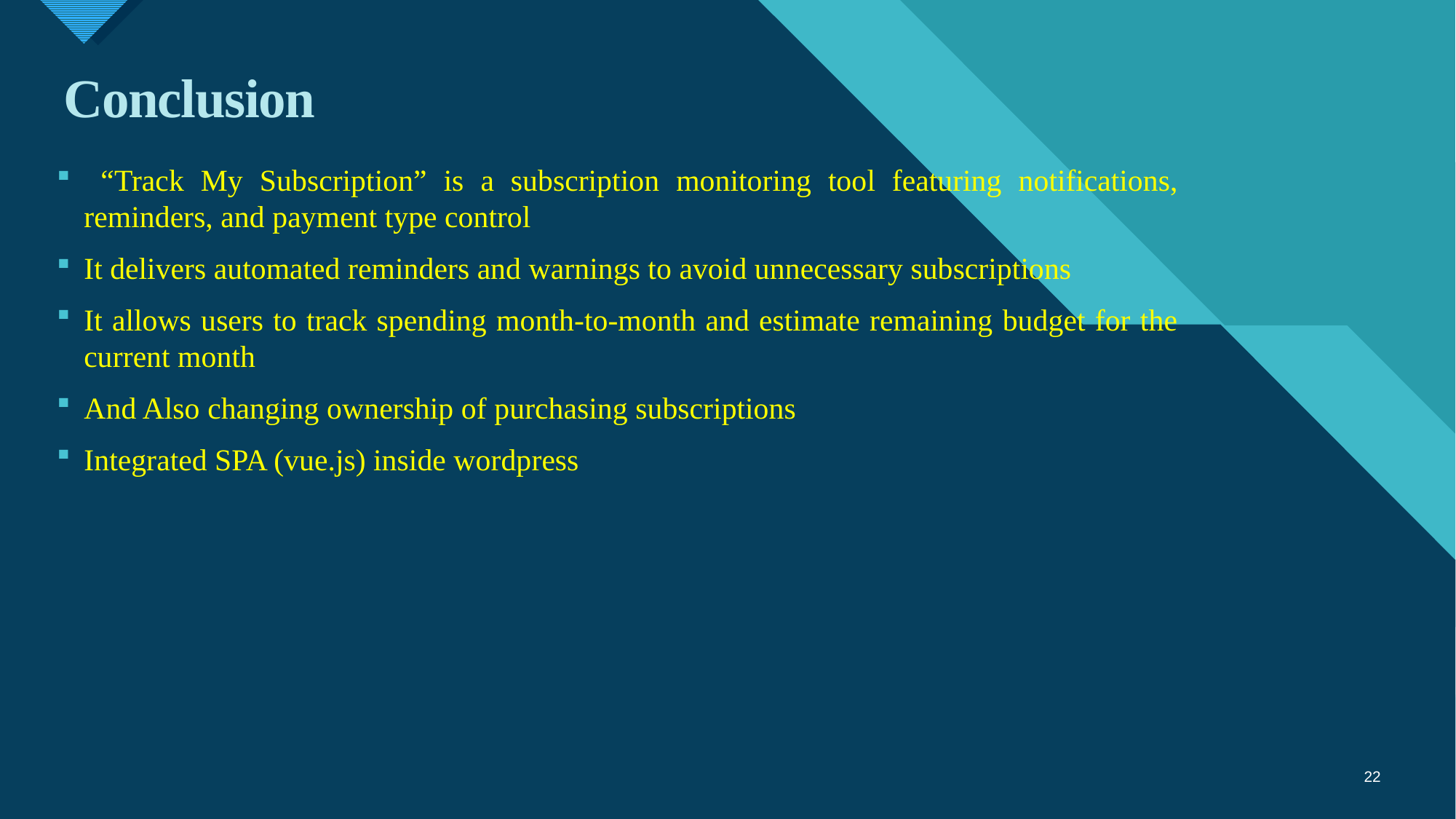

# Conclusion
 “Track My Subscription” is a subscription monitoring tool featuring notifications, reminders, and payment type control
It delivers automated reminders and warnings to avoid unnecessary subscriptions
It allows users to track spending month-to-month and estimate remaining budget for the current month
And Also changing ownership of purchasing subscriptions
Integrated SPA (vue.js) inside wordpress

22